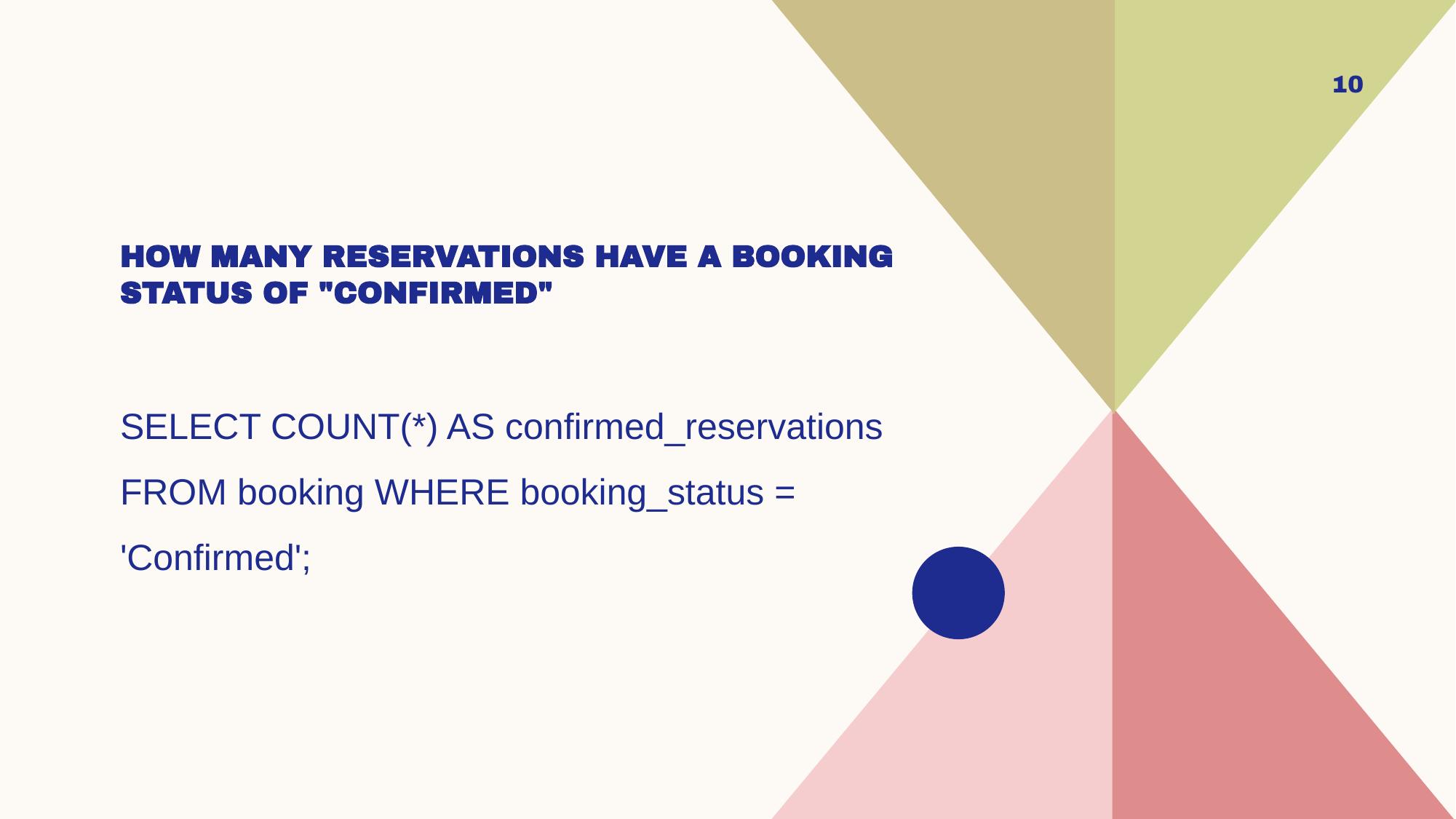

10
# How many reservations have a booking status of "Confirmed"
SELECT COUNT(*) AS confirmed_reservations FROM booking WHERE booking_status = 'Confirmed';